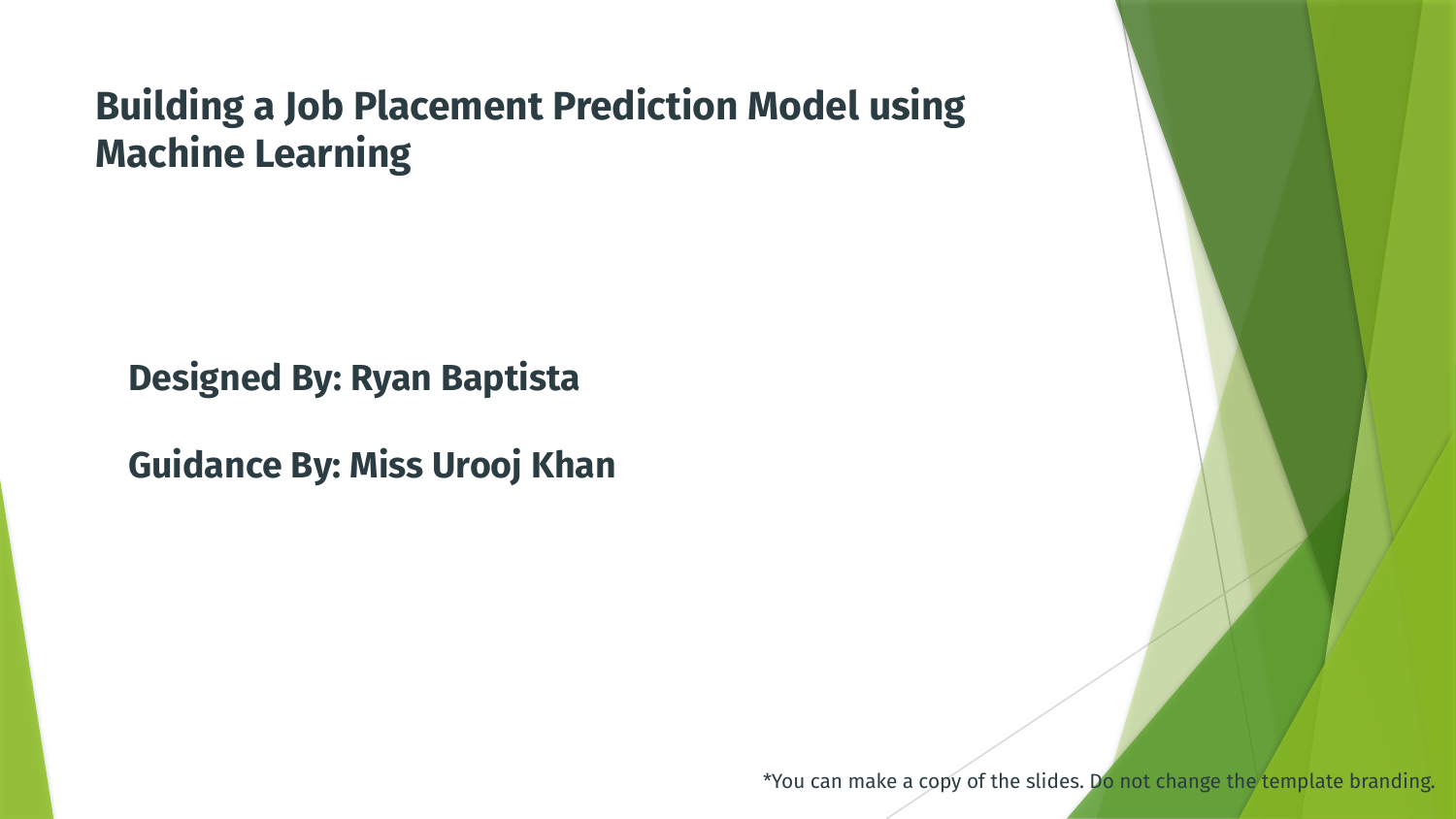

# Building a Job Placement Prediction Model using Machine Learning

Designed By: Ryan Baptista

Guidance By: Miss Urooj Khan
*You can make a copy of the slides. Do not change the template branding.